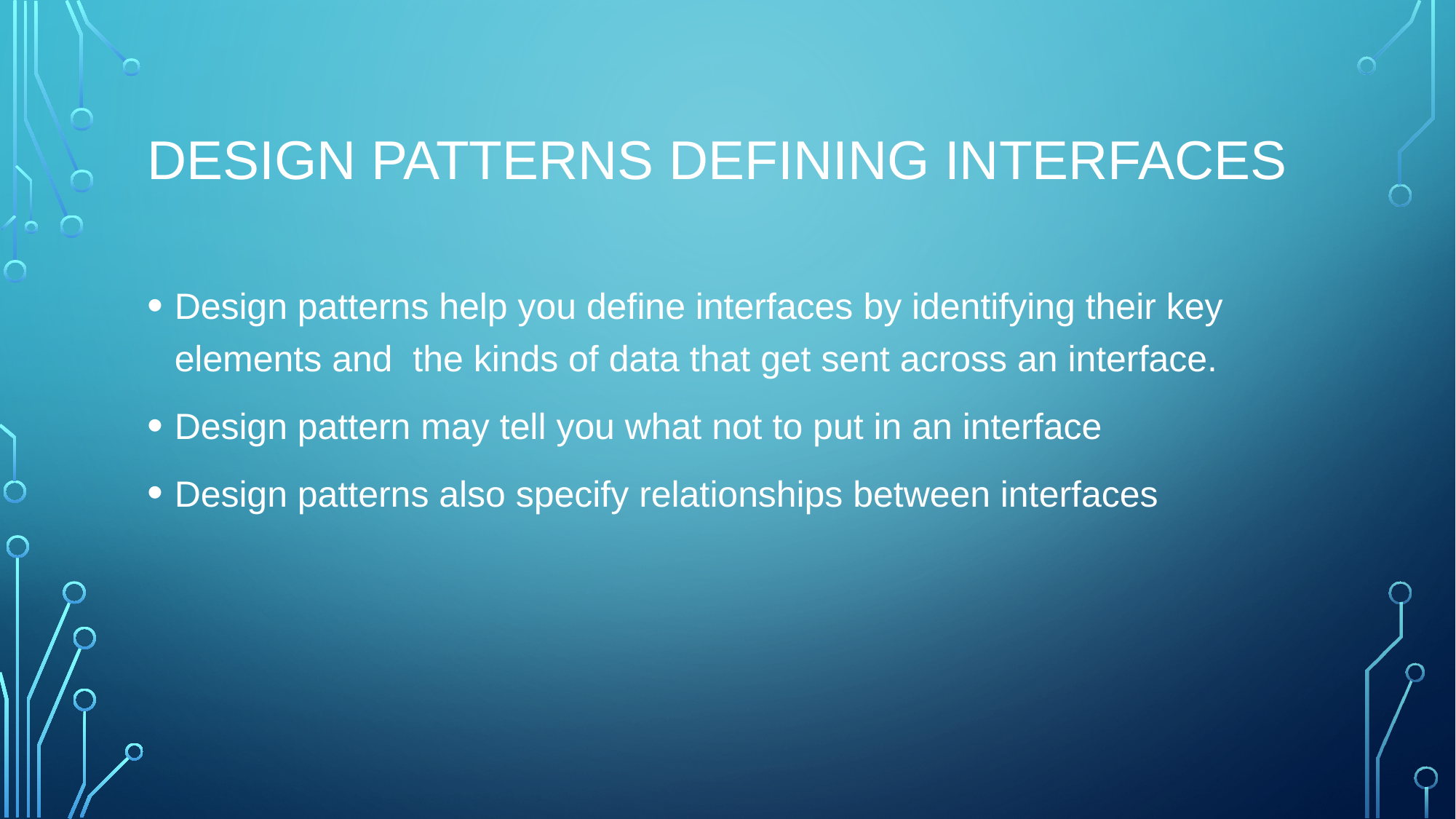

# Design patterns defining interfaces
Design patterns help you define interfaces by identifying their key elements and  the kinds of data that get sent across an interface.
Design pattern may tell you what not to put in an interface
Design patterns also specify relationships between interfaces